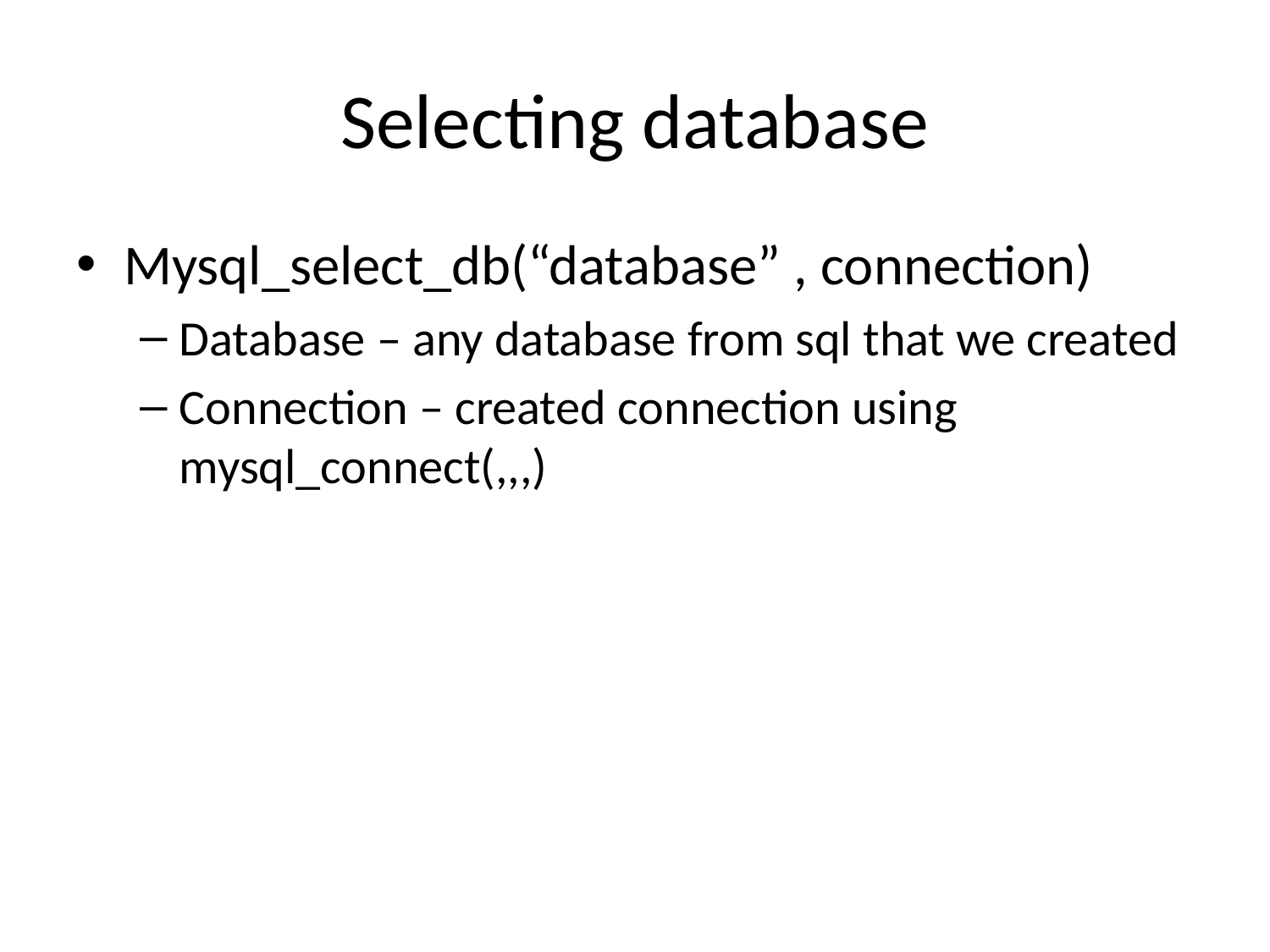

# Selecting database
Mysql_select_db(“database” , connection)
Database – any database from sql that we created
Connection – created connection using mysql_connect(,,,)